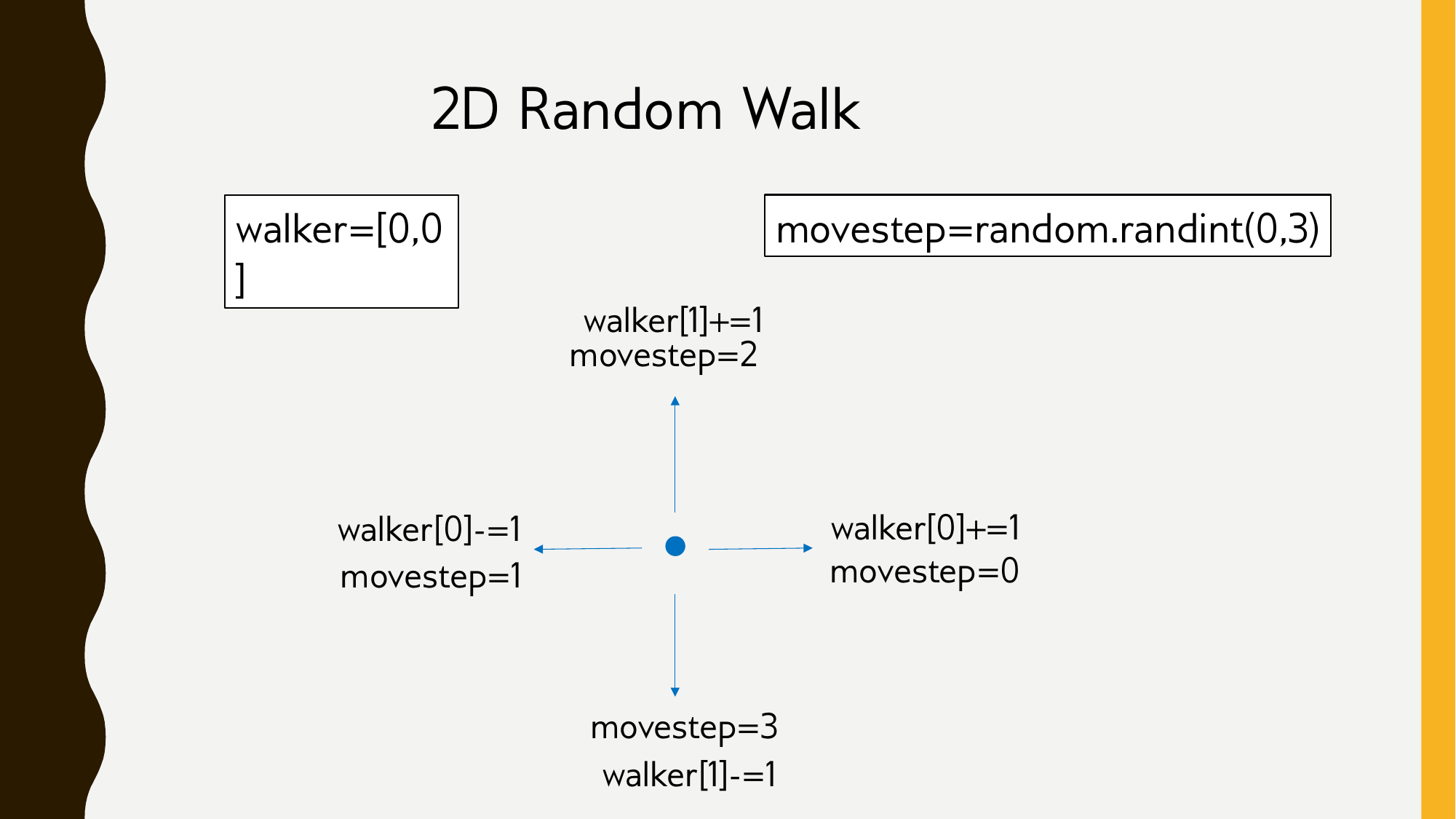

2D Random Walk
movestep=random.randint(0,3)
walker=[0,0]
walker[1]+=1
movestep=2
walker[0]+=1
walker[0]-=1

movestep=0
movestep=1
movestep=3
walker[1]-=1